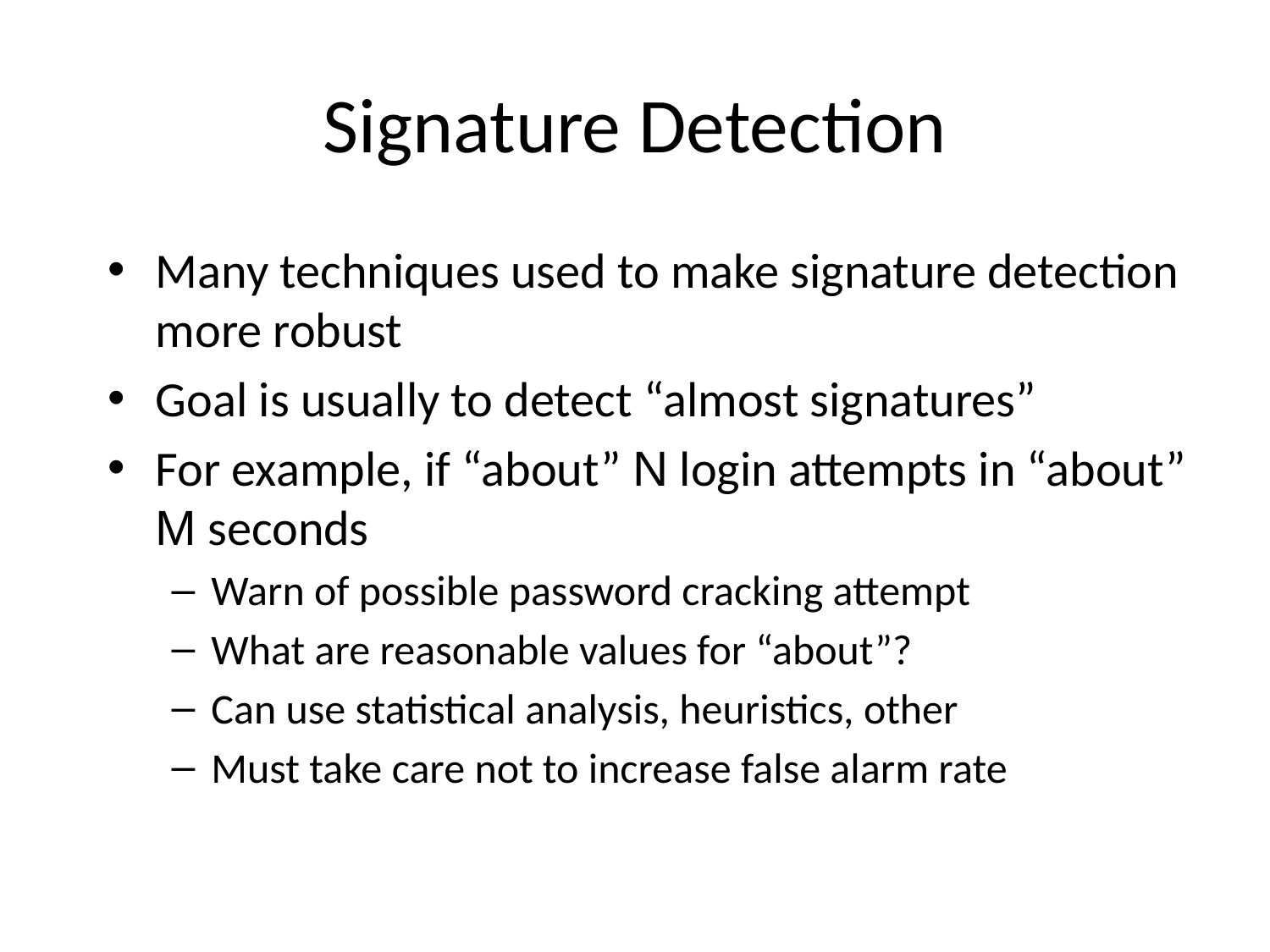

# Signature Detection
Many techniques used to make signature detection more robust
Goal is usually to detect “almost signatures”
For example, if “about” N login attempts in “about” M seconds
Warn of possible password cracking attempt
What are reasonable values for “about”?
Can use statistical analysis, heuristics, other
Must take care not to increase false alarm rate